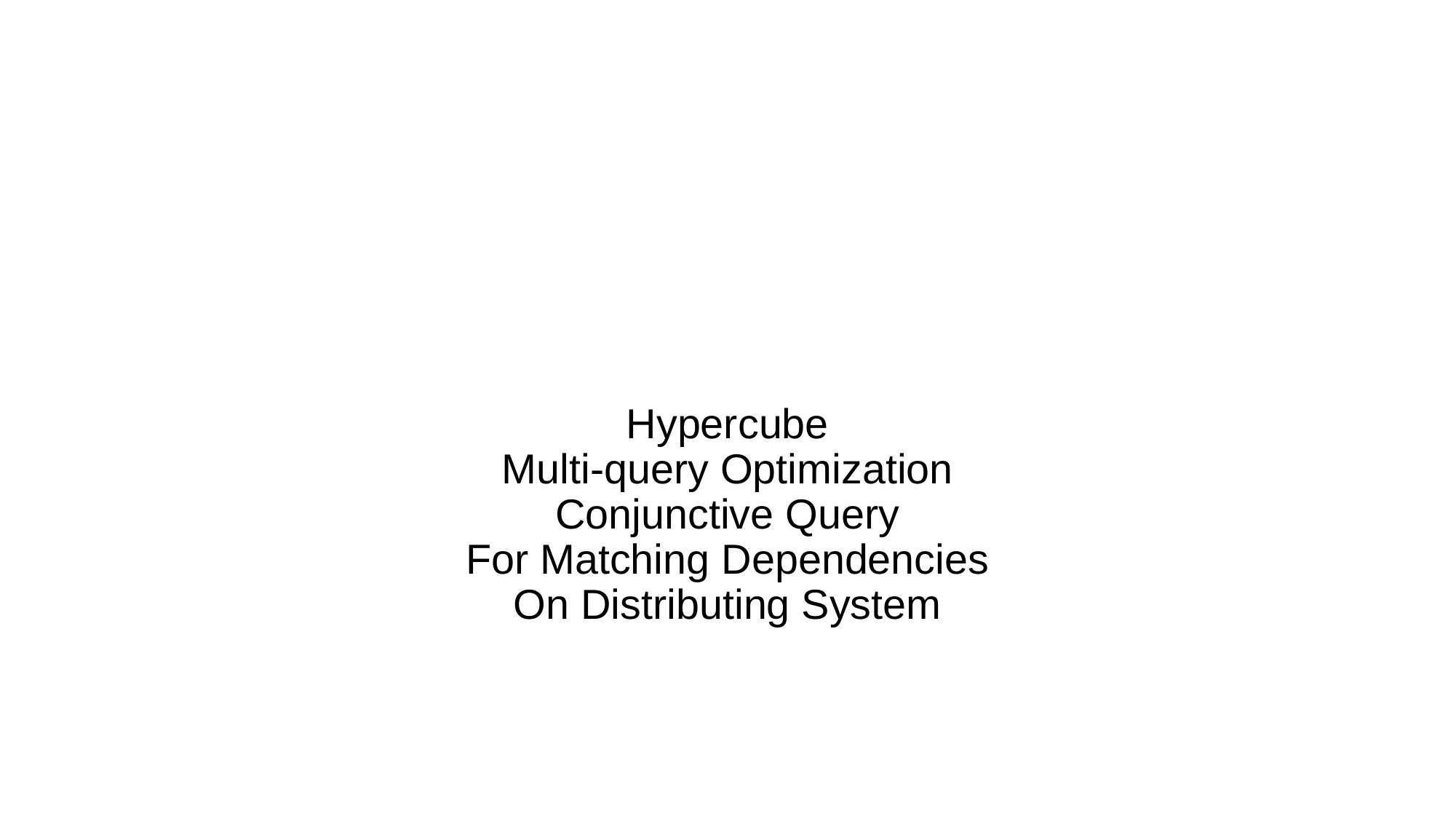

# Hypercube Multi-query Optimization Conjunctive Query For Matching Dependencies On Distributing System